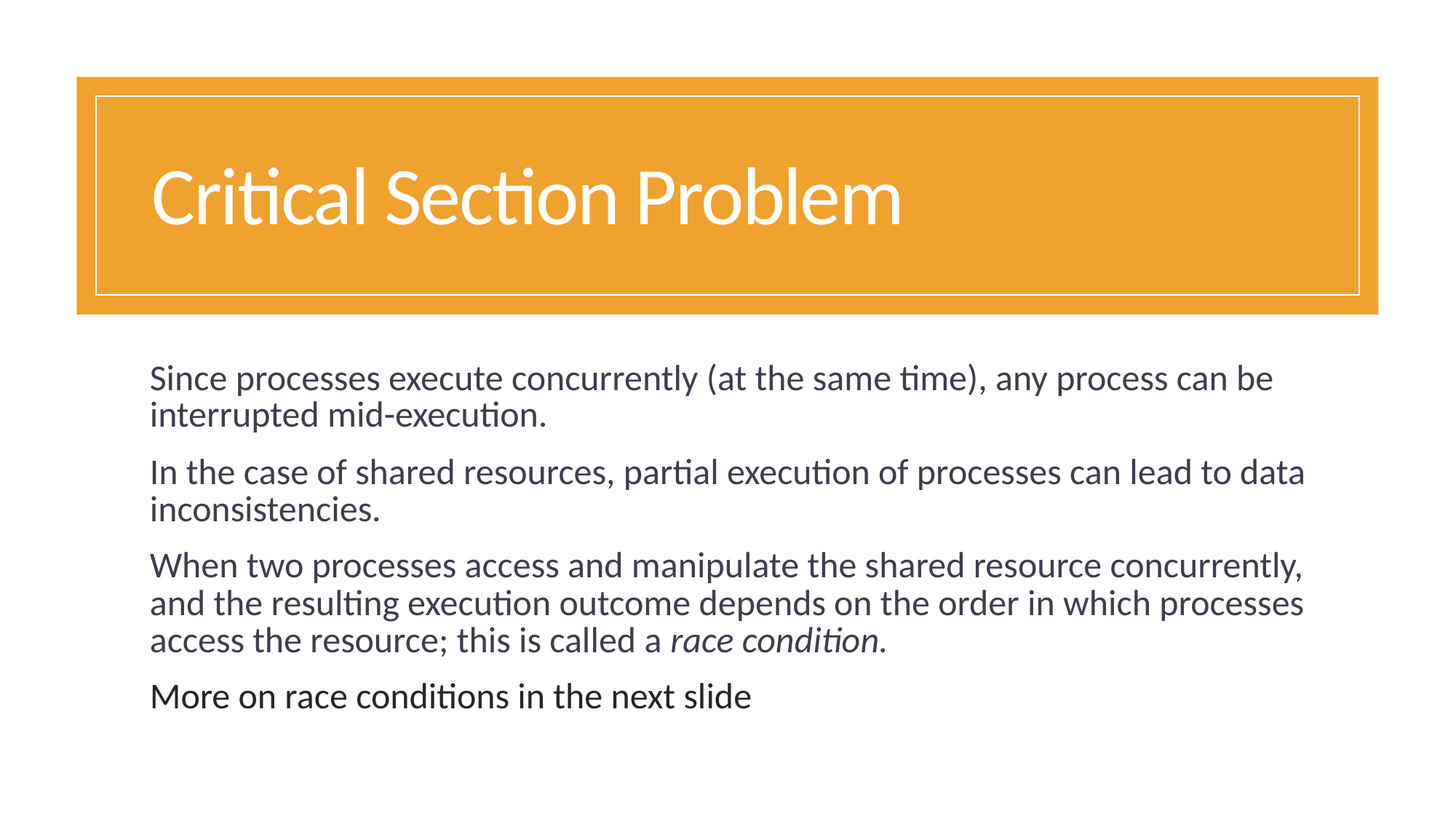

# Critical Section Problem
Since processes execute concurrently (at the same time), any process can be interrupted mid-execution.
In the case of shared resources, partial execution of processes can lead to data inconsistencies.
When two processes access and manipulate the shared resource concurrently, and the resulting execution outcome depends on the order in which processes access the resource; this is called a race condition.
More on race conditions in the next slide